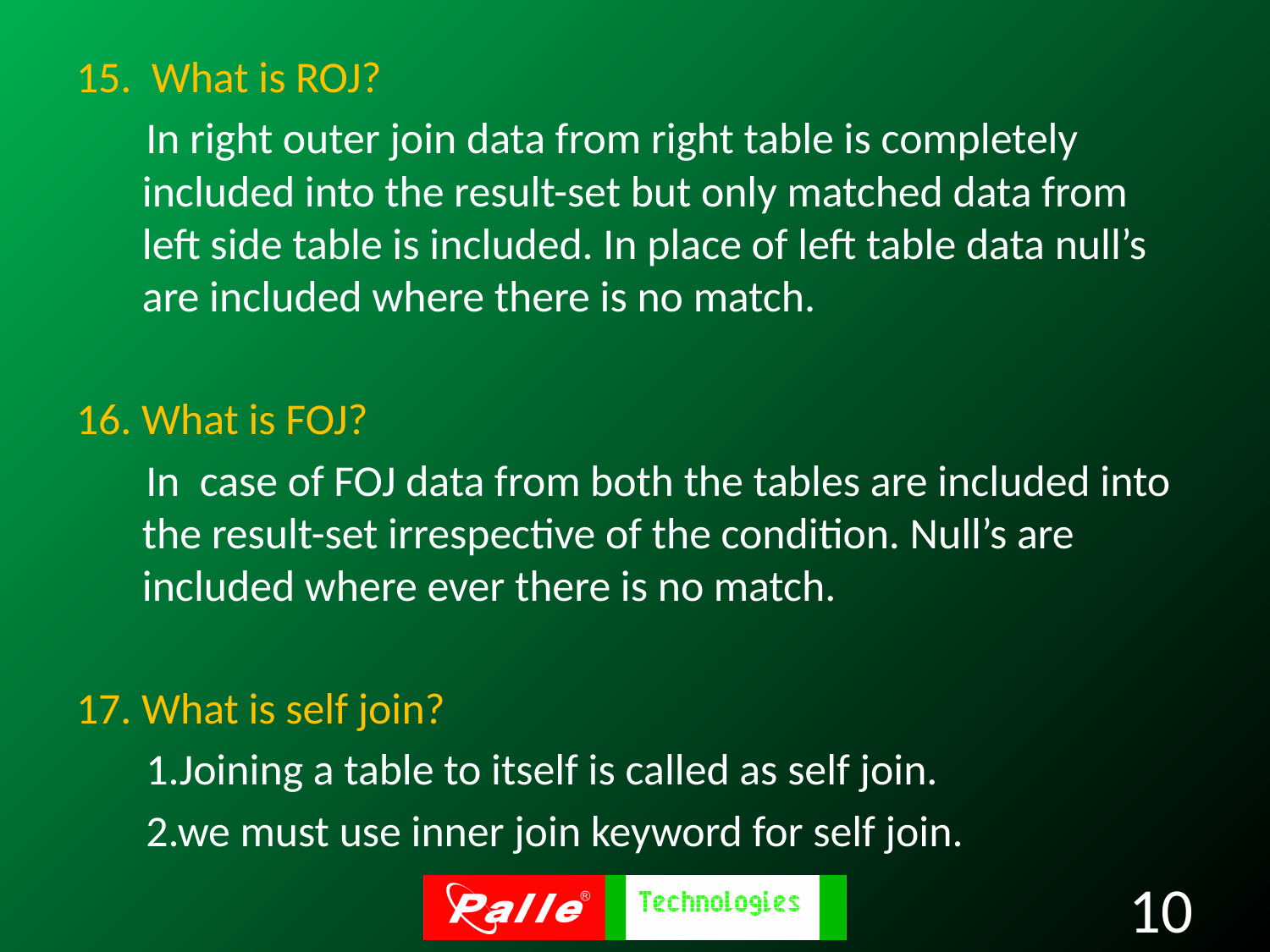

15.  What is ROJ?
       In right outer join data from right table is completely included into the result-set but only matched data from left side table is included. In place of left table data null’s are included where there is no match.

16. What is FOJ?
       In  case of FOJ data from both the tables are included into the result-set irrespective of the condition. Null’s are included where ever there is no match.

17. What is self join?
       1.Joining a table to itself is called as self join.
       2.we must use inner join keyword for self join.

10